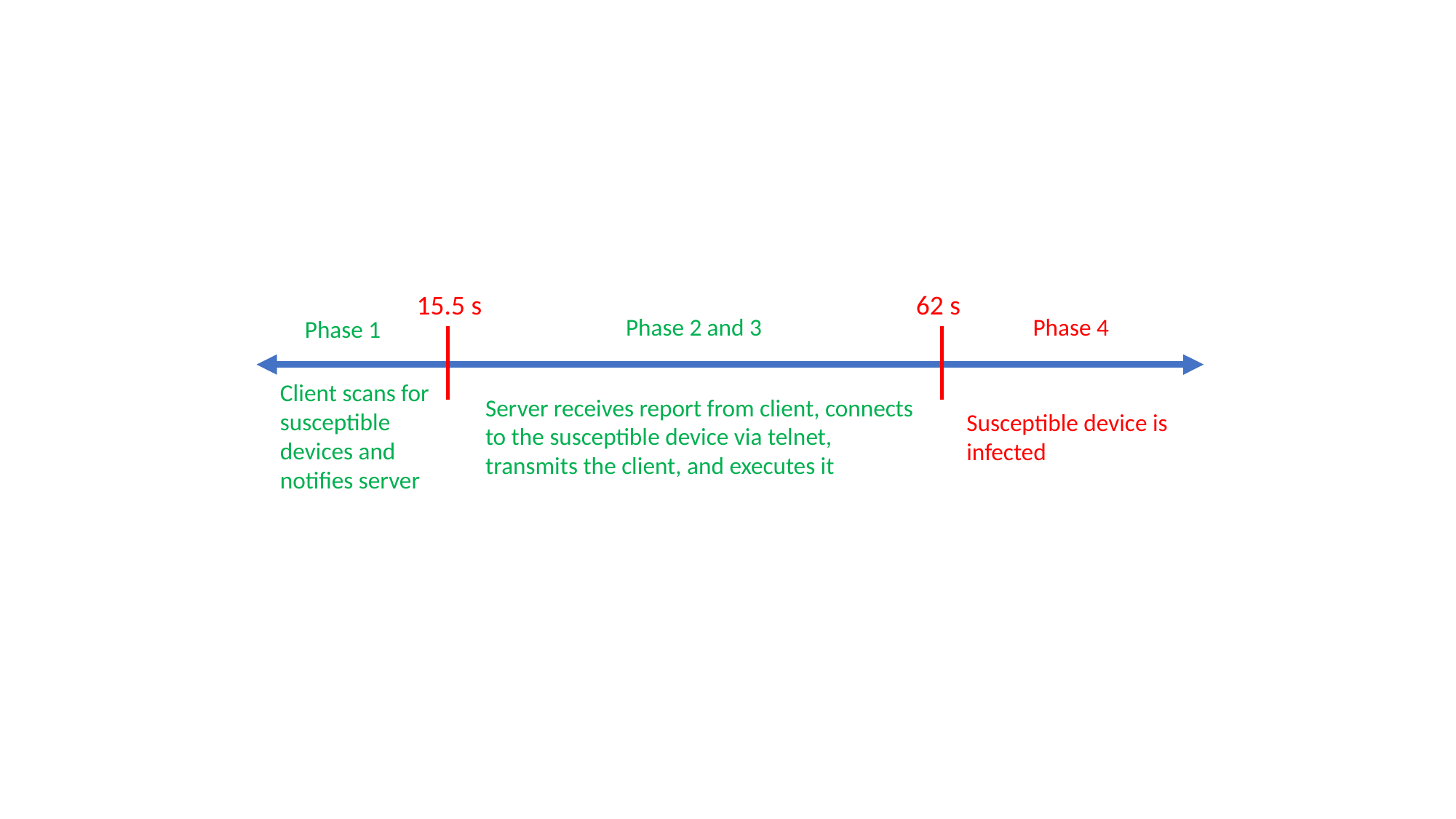

15.5 s
62 s
Phase 2 and 3
Phase 4
Phase 1
Client scans for susceptible devices and notifies server
Server receives report from client, connects to the susceptible device via telnet, transmits the client, and executes it
Susceptible device is infected